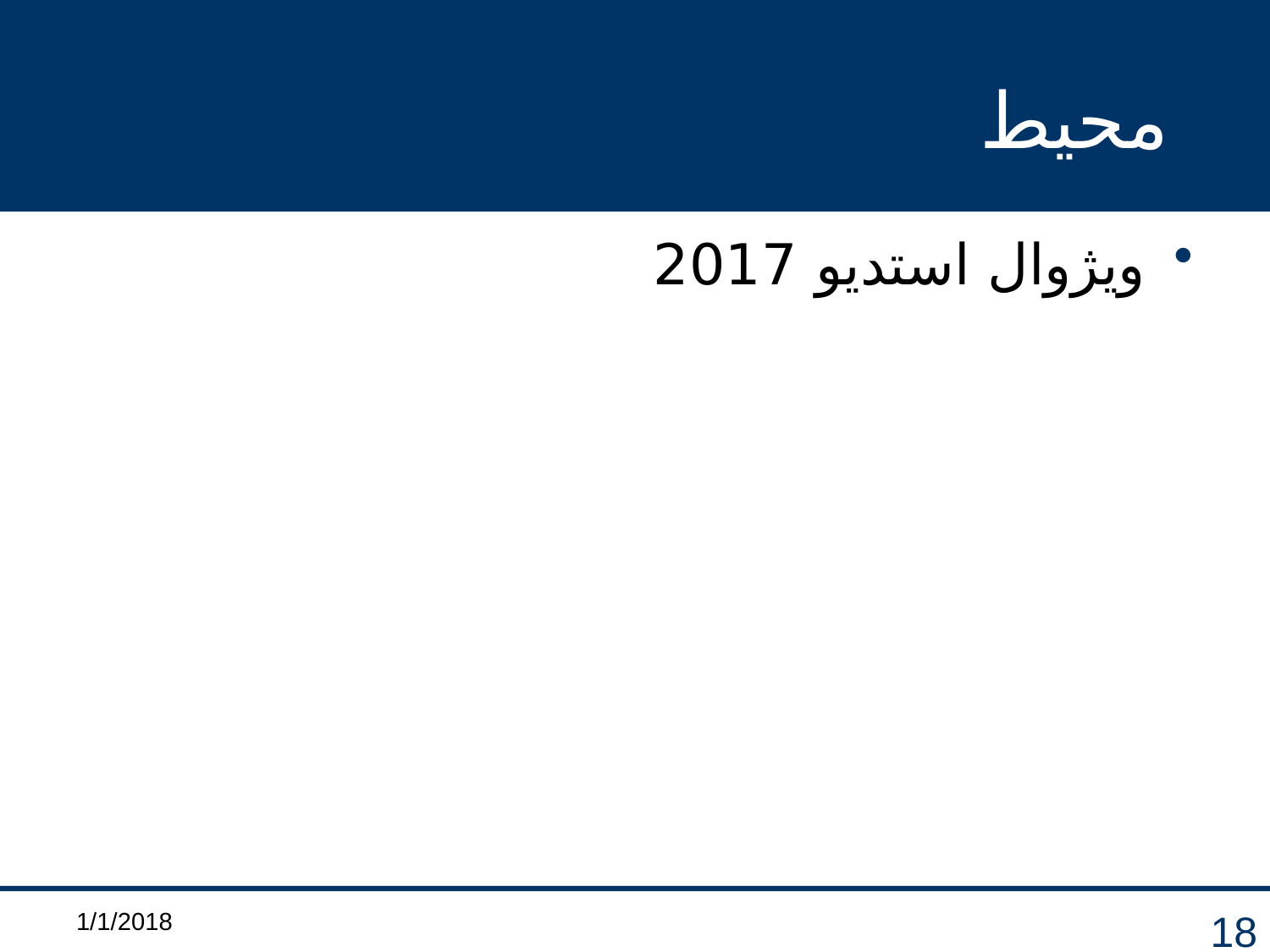

# محیط
ویژوال استدیو 2017
1/1/2018
18